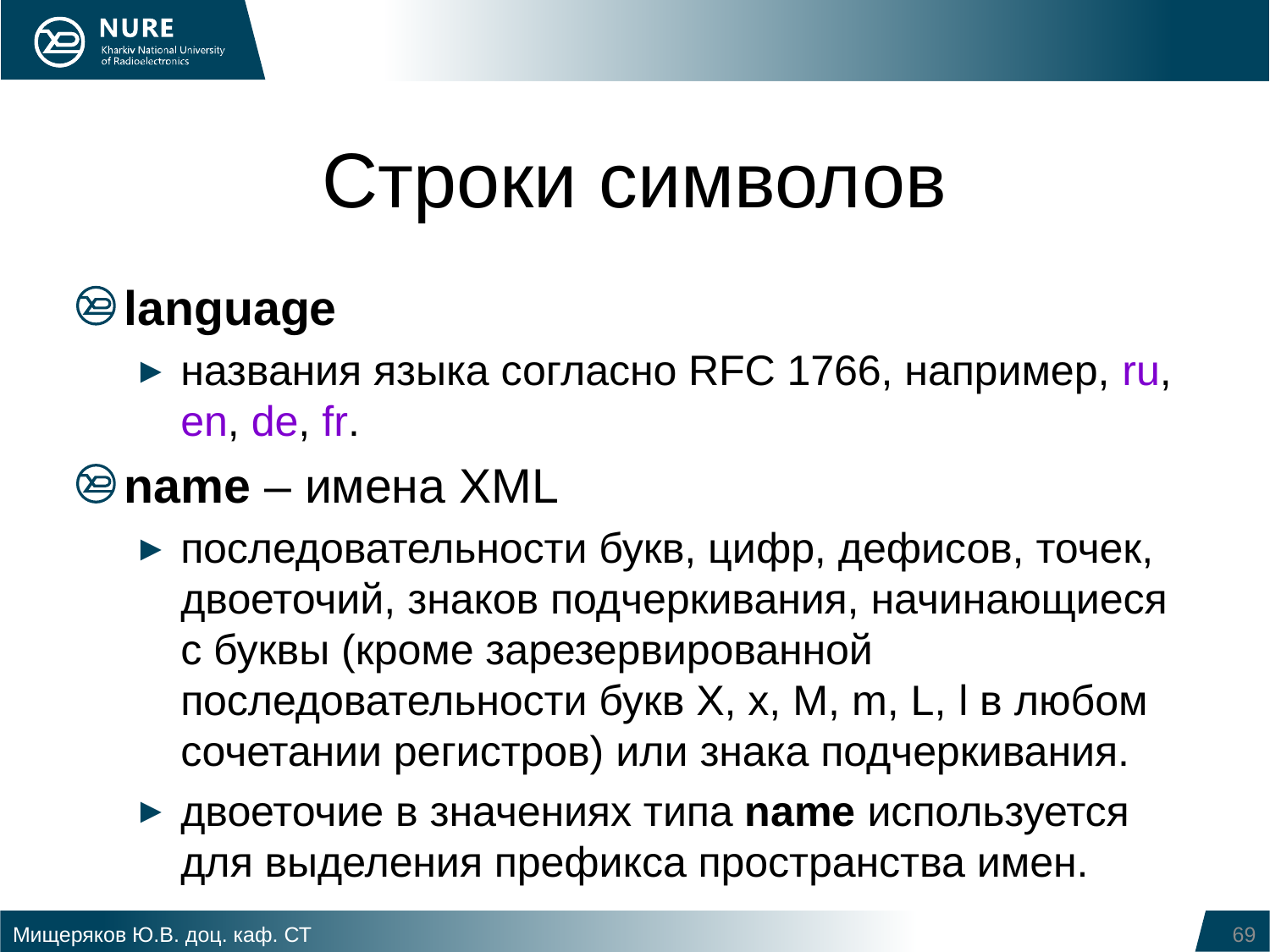

# Строки символов
language
названия языка согласно RFC 1766, например, ru, en, de, fr.
name – имена XML
последовательности букв, цифр, дефисов, точек, двоеточий, знаков подчеркивания, начинающиеся с буквы (кроме зарезервированной последовательности букв X, х, М, m, L, l в любом сочетании регистров) или знака подчеркивания.
двоеточие в значениях типа name используется для выделения префикса пространства имен.
Мищеряков Ю.В. доц. каф. СТ
69